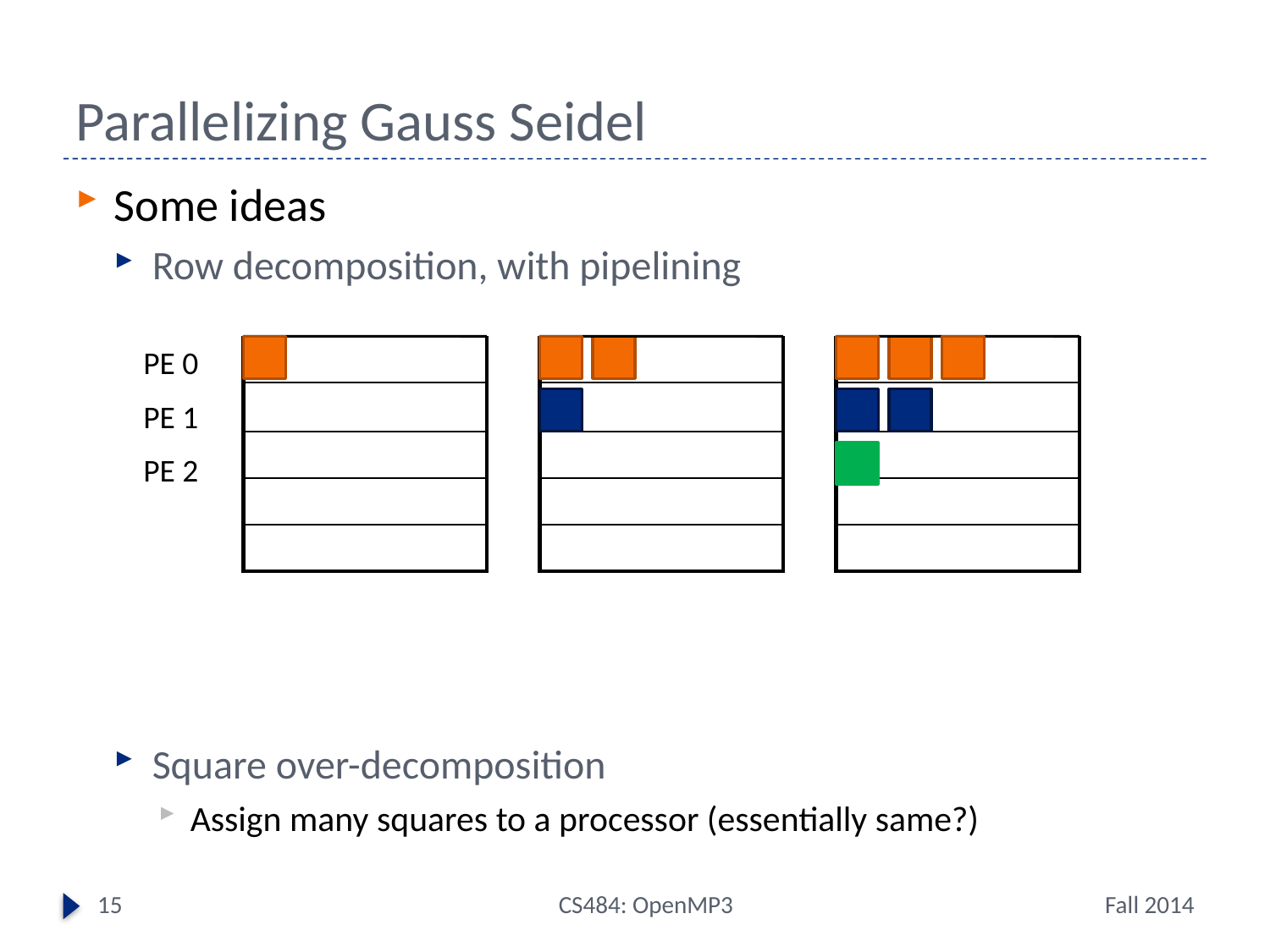

# Parallelizing Gauss Seidel
Some ideas
Row decomposition, with pipelining

Square over-decomposition
Assign many squares to a processor (essentially same?)
PE 0
|  |  |  |  |  |
| --- | --- | --- | --- | --- |
|  |  |  |  |  |
|  |  |  |  |  |
|  |  |  |  |  |
|  |  |  |  |  |

|  |  |  |  |  |
| --- | --- | --- | --- | --- |
|  |  |  |  |  |
|  |  |  |  |  |
|  |  |  |  |  |
|  |  |  |  |  |

|  |  |  |  |  |
| --- | --- | --- | --- | --- |
|  |  |  |  |  |
|  |  |  |  |  |
|  |  |  |  |  |
|  |  |  |  |  |

PE 1

PE 2
15
CS484: OpenMP3
Fall 2014